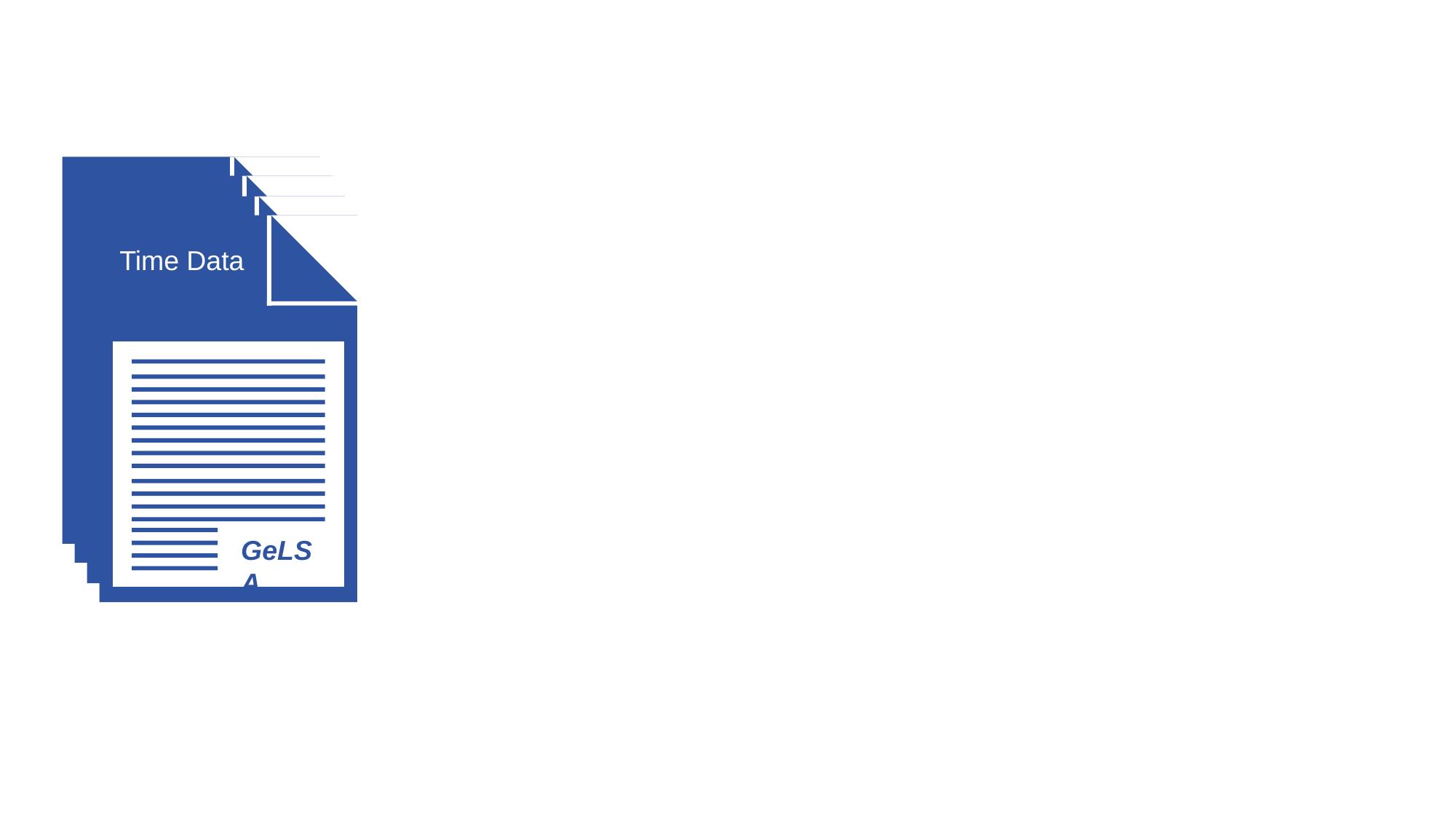

Time Data

Time Data

Time Data
Time Data

GeLSA

GeLSA

GeLSA

GeLSA